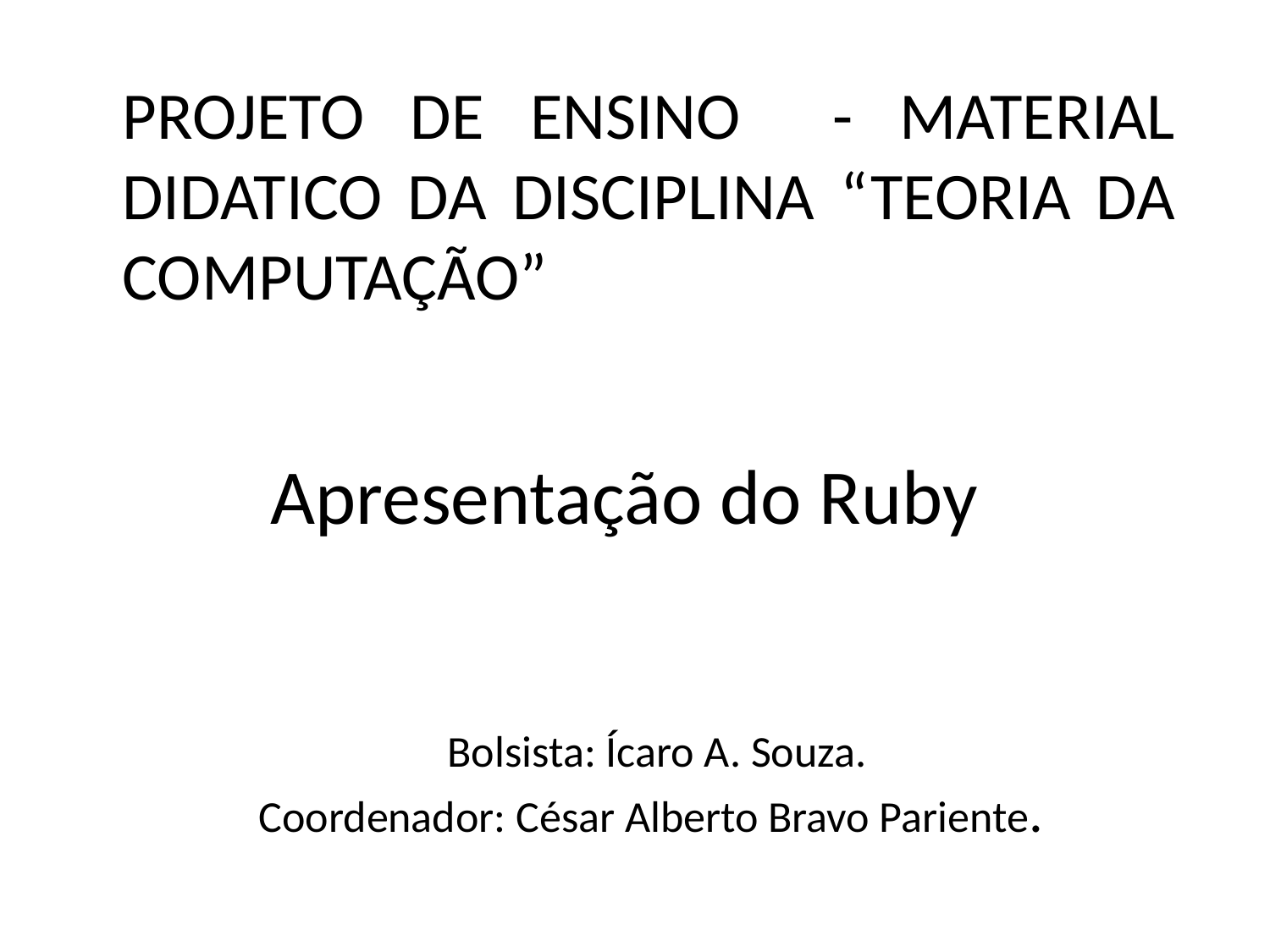

PROJETO DE ENSINO  - MATERIAL DIDATICO DA DISCIPLINA “TEORIA DA COMPUTAÇÃO”
Apresentação do Ruby
 Bolsista: Ícaro A. Souza.
 Coordenador: César Alberto Bravo Pariente.